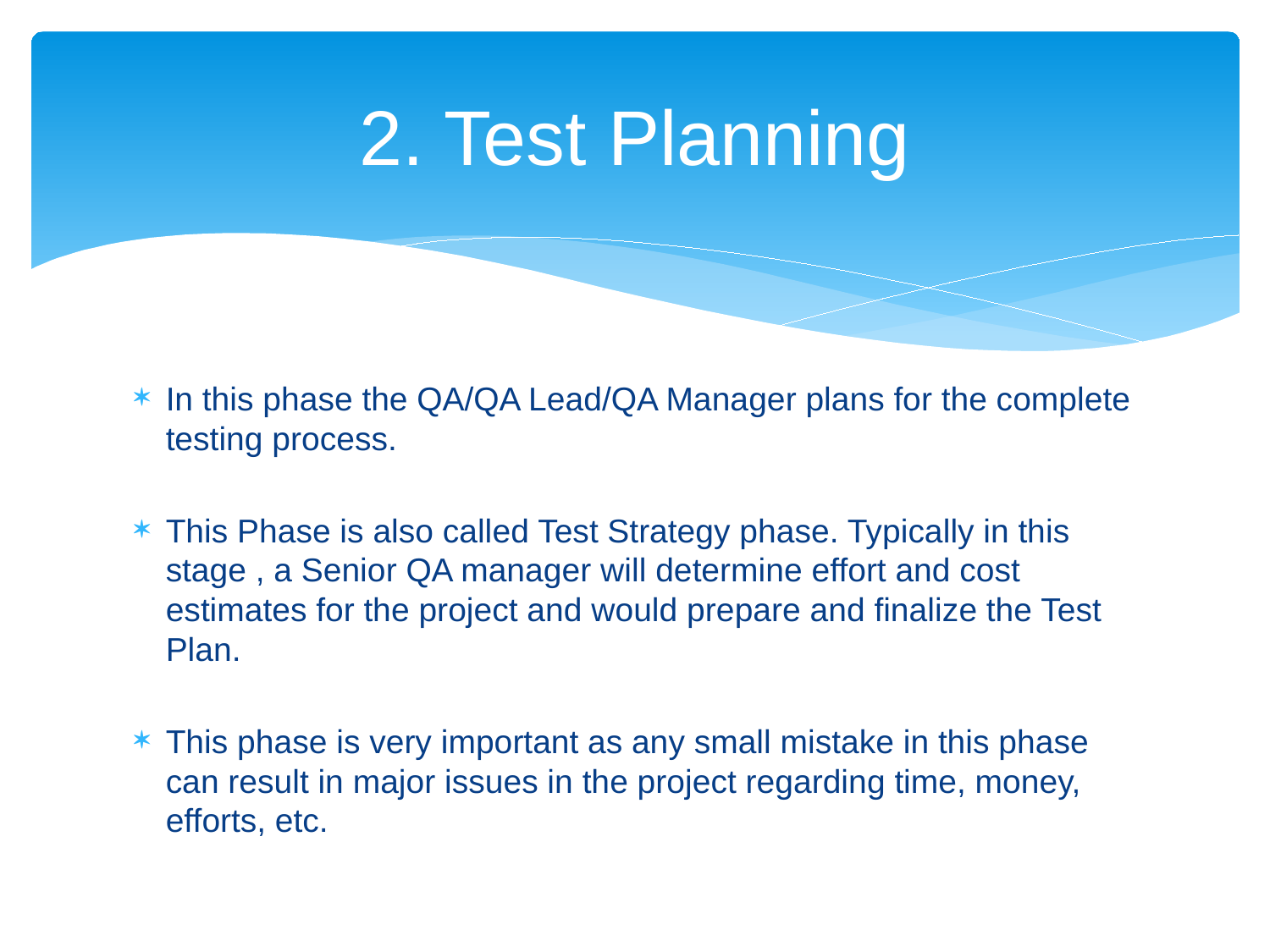

# 2. Test Planning
In this phase the QA/QA Lead/QA Manager plans for the complete testing process.

This Phase is also called Test Strategy phase. Typically in this stage , a Senior QA manager will determine effort and cost estimates for the project and would prepare and finalize the Test Plan.

This phase is very important as any small mistake in this phase can result in major issues in the project regarding time, money, efforts, etc.